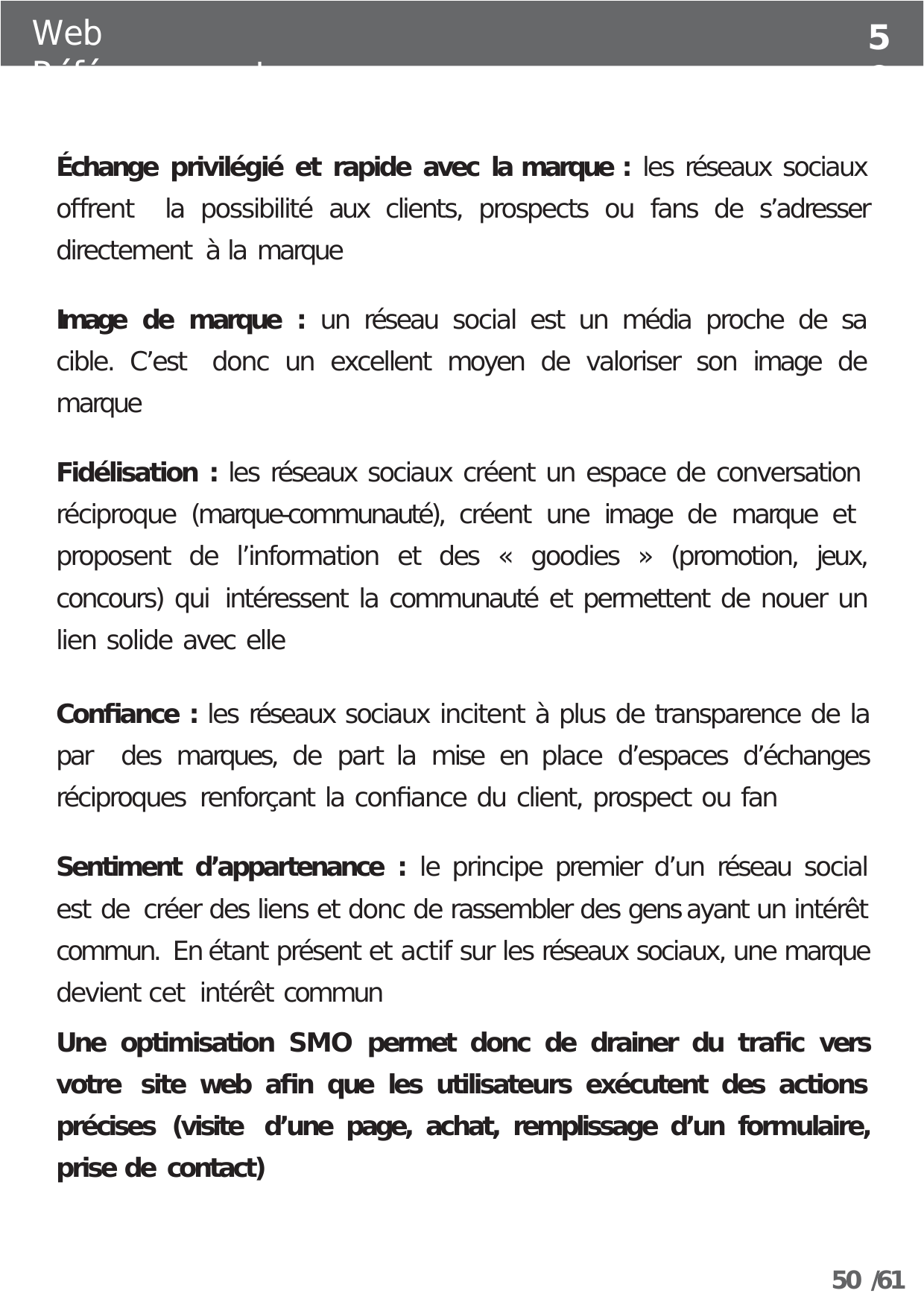

Web Référencement
50
Échange privilégié et rapide avec la marque : les réseaux sociaux offrent  la possibilité aux clients, prospects ou fans de s’adresser directement  à la marque

Image de marque : un réseau social est un média proche de sa cible. C’est  donc un excellent moyen de valoriser son image de marque

Fidélisation : les réseaux sociaux créent un espace de conversation  réciproque (marque-communauté), créent une image de marque et  proposent de l’information et des « goodies » (promotion, jeux, concours) qui  intéressent la communauté et permettent de nouer un lien solide avec elle

Confiance : les réseaux sociaux incitent à plus de transparence de la par  des marques, de part la mise en place d’espaces d’échanges réciproques  renforçant la confiance du client, prospect ou fan

Sentiment d’appartenance : le principe premier d’un réseau social est de  créer des liens et donc de rassembler des gens ayant un intérêt commun.  En étant présent et actif sur les réseaux sociaux, une marque devient cet  intérêt commun
Une optimisation SMO permet donc de drainer du trafic vers votre  site web afin que les utilisateurs exécutent des actions précises (visite  d’une page, achat, remplissage d’un formulaire, prise de contact)
50 /61